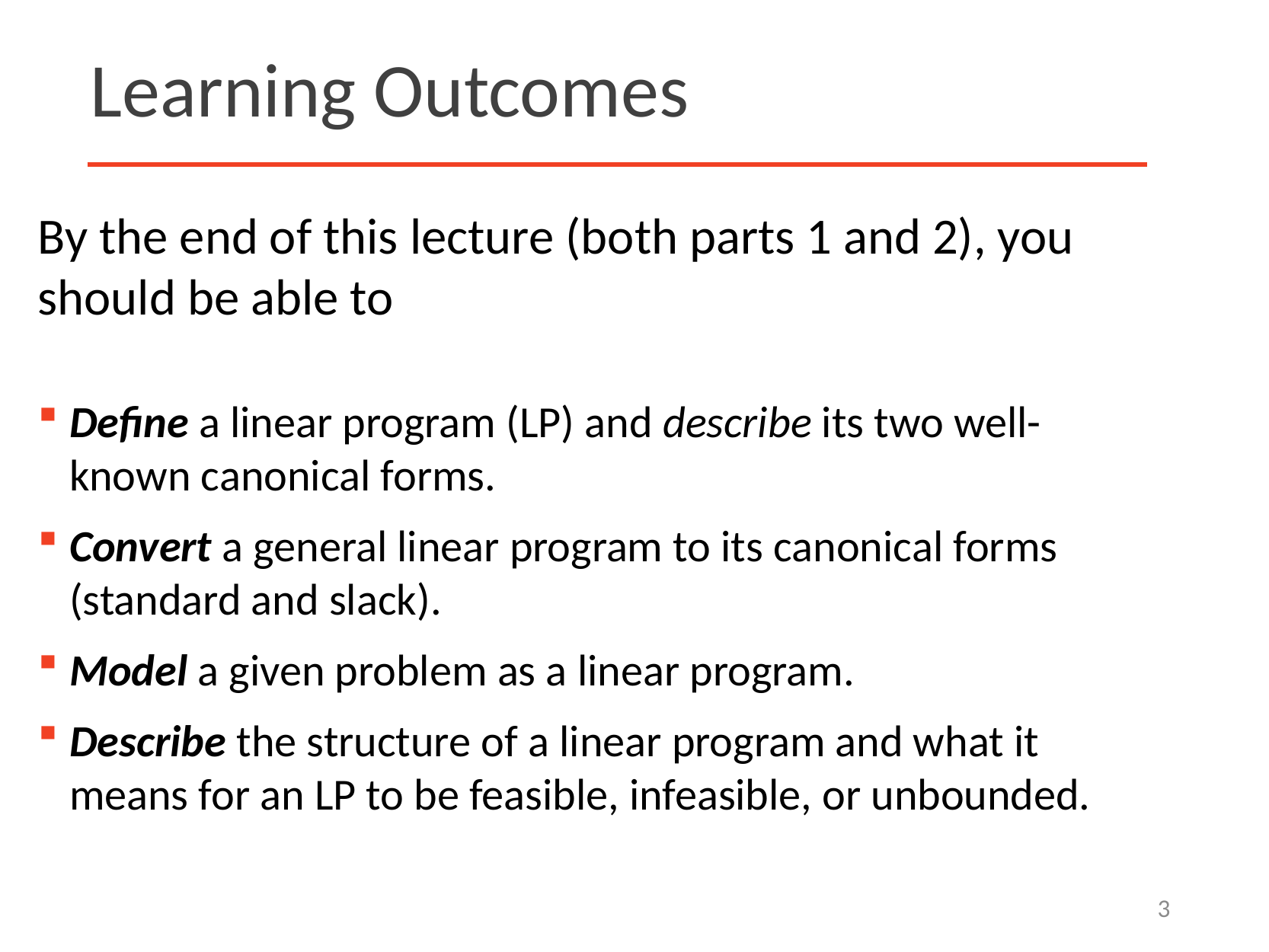

# Learning Outcomes
By the end of this lecture (both parts 1 and 2), you should be able to
Define a linear program (LP) and describe its two well-known canonical forms.
Convert a general linear program to its canonical forms (standard and slack).
Model a given problem as a linear program.
Describe the structure of a linear program and what it means for an LP to be feasible, infeasible, or unbounded.

3